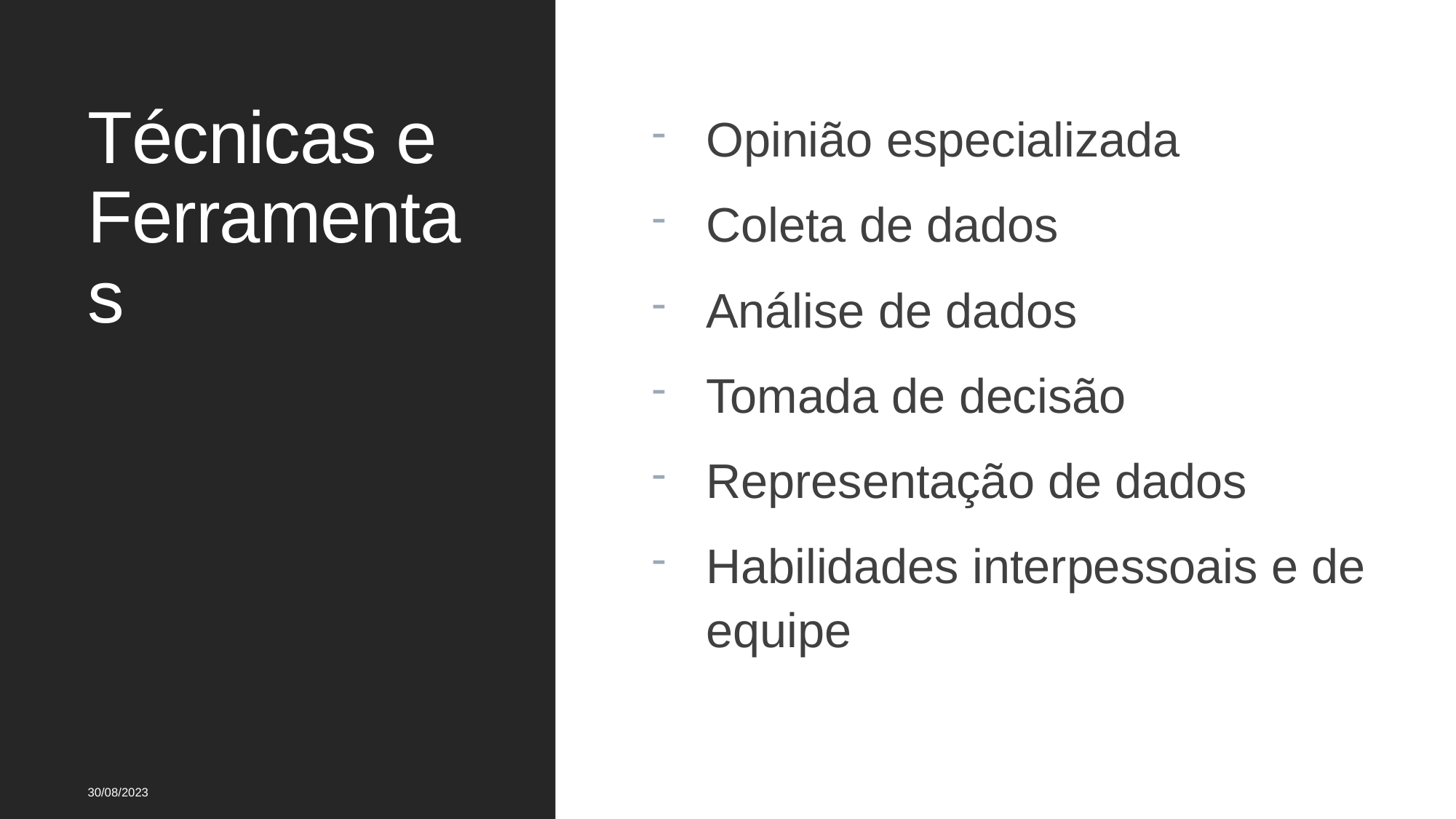

# Técnicas e Ferramentas
Opinião especializada
Coleta de dados
Análise de dados
Tomada de decisão
Representação de dados
Habilidades interpessoais e de equipe

30/08/2023